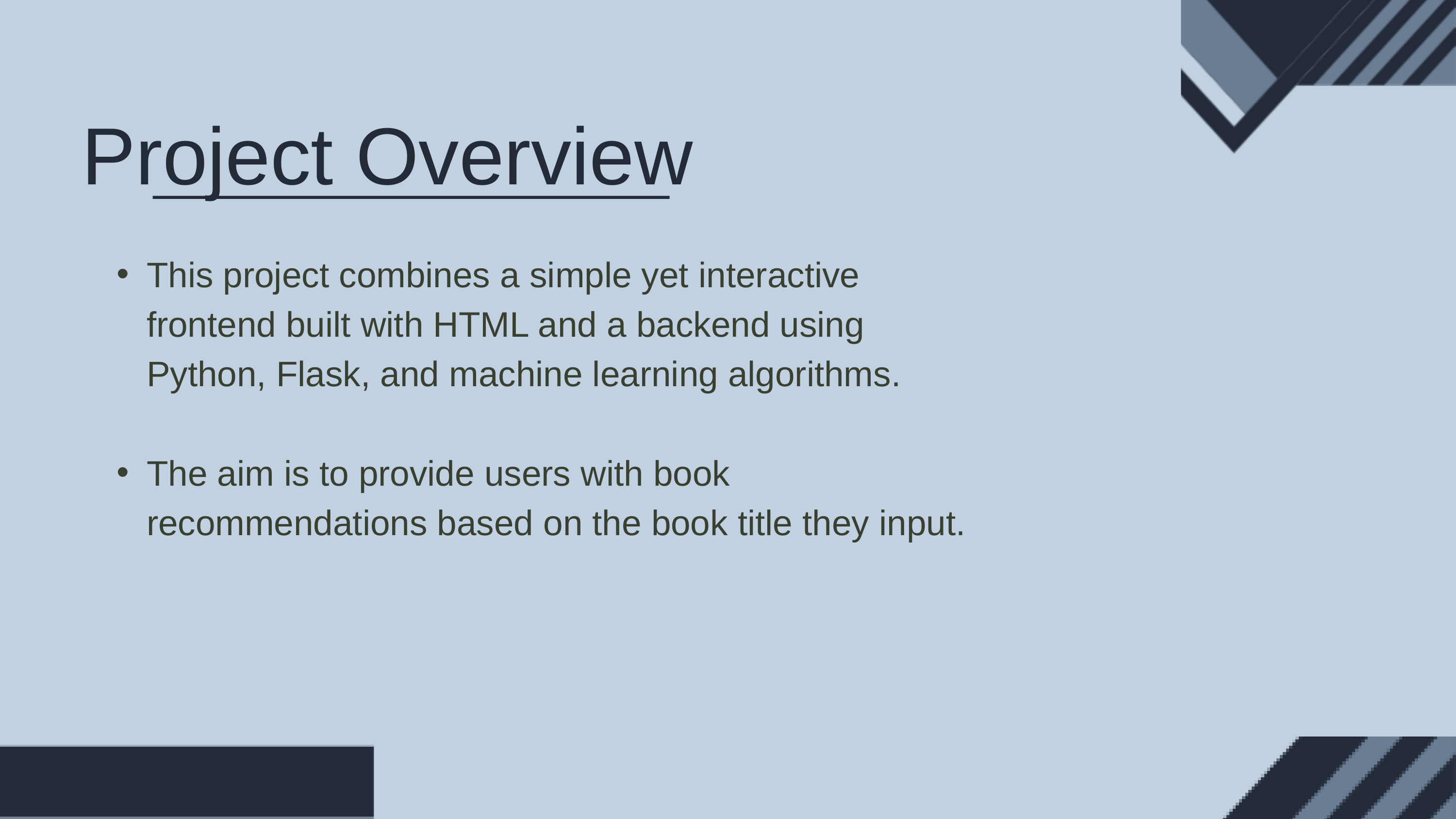

Project Overview

This project combines a simple yet interactive frontend built with HTML and a backend using Python, Flask, and machine learning algorithms.

The aim is to provide users with book recommendations based on the book title they input.